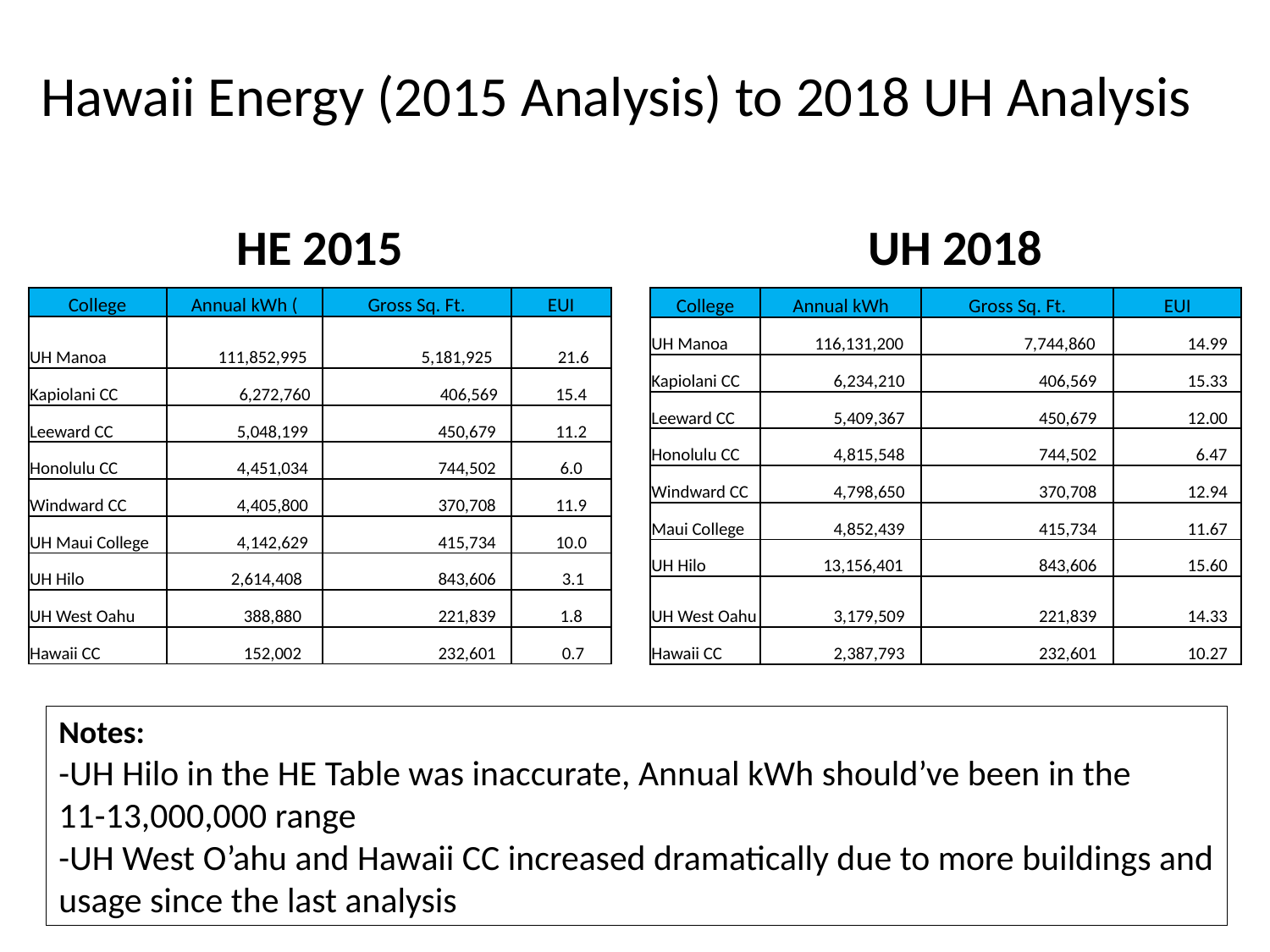

Hawaii Energy (2015 Analysis) to 2018 UH Analysis
UH 2018
HE 2015
| College | Annual kWh ( | Gross Sq. Ft. | EUI |
| --- | --- | --- | --- |
| UH Manoa | 111,852,995 | 5,181,925 | 21.6 |
| Kapiolani CC | 6,272,760 | 406,569 | 15.4 |
| Leeward CC | 5,048,199 | 450,679 | 11.2 |
| Honolulu CC | 4,451,034 | 744,502 | 6.0 |
| Windward CC | 4,405,800 | 370,708 | 11.9 |
| UH Maui College | 4,142,629 | 415,734 | 10.0 |
| UH Hilo | 2,614,408 | 843,606 | 3.1 |
| UH West Oahu | 388,880 | 221,839 | 1.8 |
| Hawaii CC | 152,002 | 232,601 | 0.7 |
| College | Annual kWh | Gross Sq. Ft. | EUI |
| --- | --- | --- | --- |
| UH Manoa | 116,131,200 | 7,744,860 | 14.99 |
| Kapiolani CC | 6,234,210 | 406,569 | 15.33 |
| Leeward CC | 5,409,367 | 450,679 | 12.00 |
| Honolulu CC | 4,815,548 | 744,502 | 6.47 |
| Windward CC | 4,798,650 | 370,708 | 12.94 |
| Maui College | 4,852,439 | 415,734 | 11.67 |
| UH Hilo | 13,156,401 | 843,606 | 15.60 |
| UH West Oahu | 3,179,509 | 221,839 | 14.33 |
| Hawaii CC | 2,387,793 | 232,601 | 10.27 |

Notes:
-UH Hilo in the HE Table was inaccurate, Annual kWh should’ve been in the
11-13,000,000 range
-UH West O’ahu and Hawaii CC increased dramatically due to more buildings and usage since the last analysis